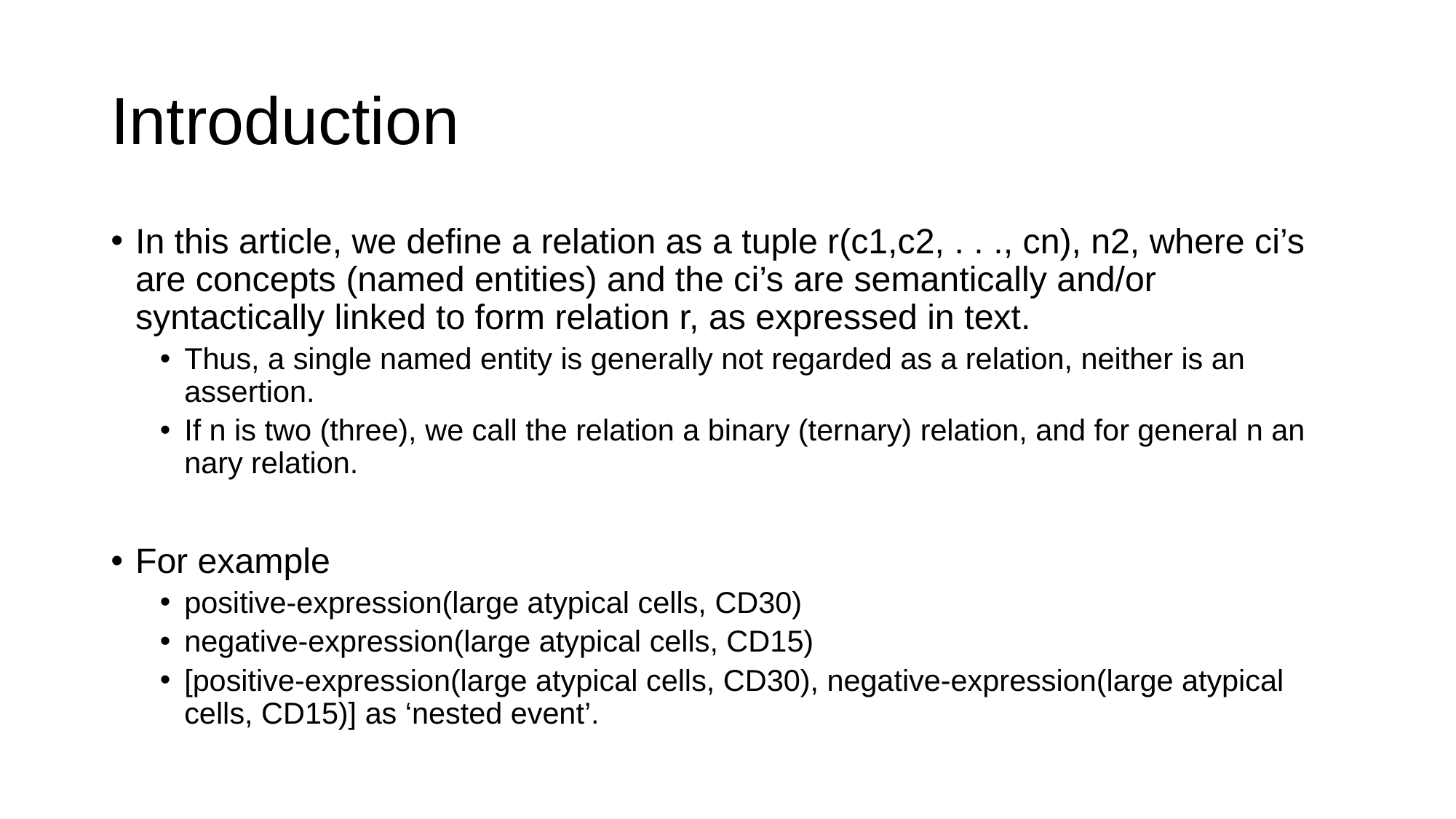

# Introduction
In this article, we define a relation as a tuple r(c1,c2, . . ., cn), n2, where ci’s are concepts (named entities) and the ci’s are semantically and/or syntactically linked to form relation r, as expressed in text.
Thus, a single named entity is generally not regarded as a relation, neither is an assertion.
If n is two (three), we call the relation a binary (ternary) relation, and for general n an nary relation.

For example
positive-expression(large atypical cells, CD30)
negative-expression(large atypical cells, CD15)
[positive-expression(large atypical cells, CD30), negative-expression(large atypical cells, CD15)] as ‘nested event’.